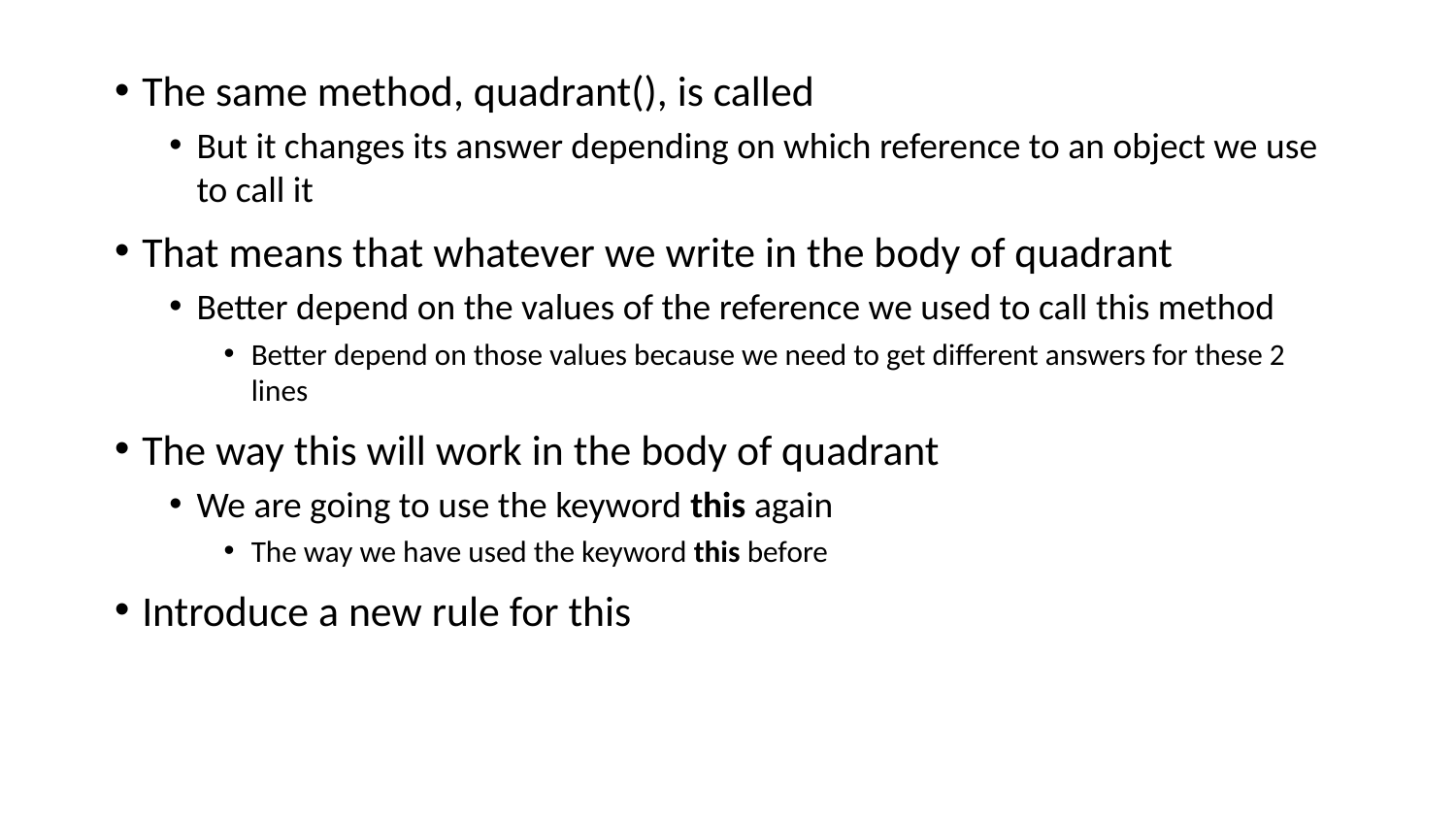

The same method, quadrant(), is called
But it changes its answer depending on which reference to an object we use to call it
That means that whatever we write in the body of quadrant
Better depend on the values of the reference we used to call this method
Better depend on those values because we need to get different answers for these 2 lines
The way this will work in the body of quadrant
We are going to use the keyword this again
The way we have used the keyword this before
Introduce a new rule for this